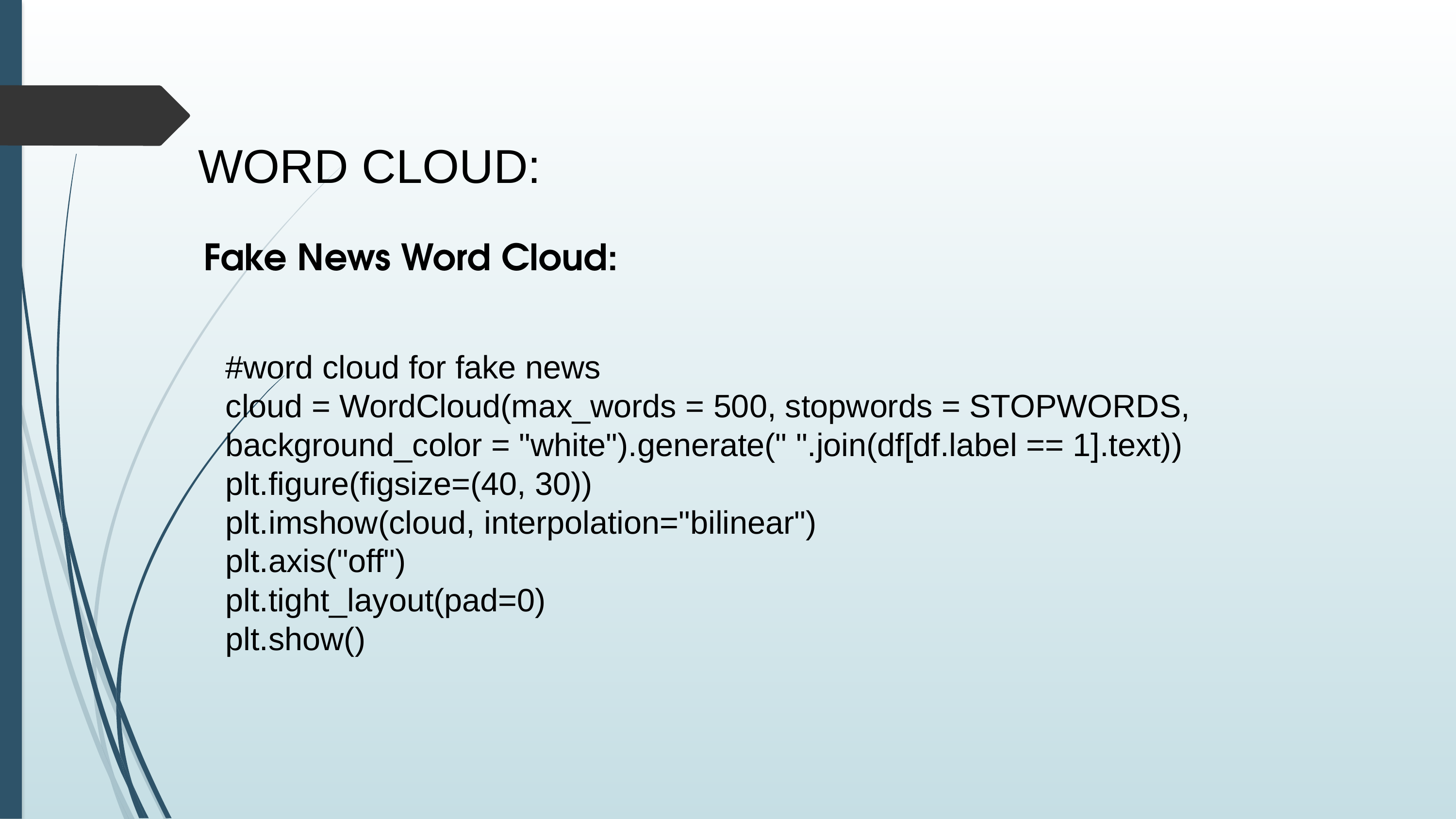

WORD CLOUD:
Fake News Word Cloud:
#word cloud for fake news
cloud = WordCloud(max_words = 500, stopwords = STOPWORDS, background_color = "white").generate(" ".join(df[df.label == 1].text))
plt.figure(figsize=(40, 30))
plt.imshow(cloud, interpolation="bilinear")
plt.axis("off")
plt.tight_layout(pad=0)
plt.show()